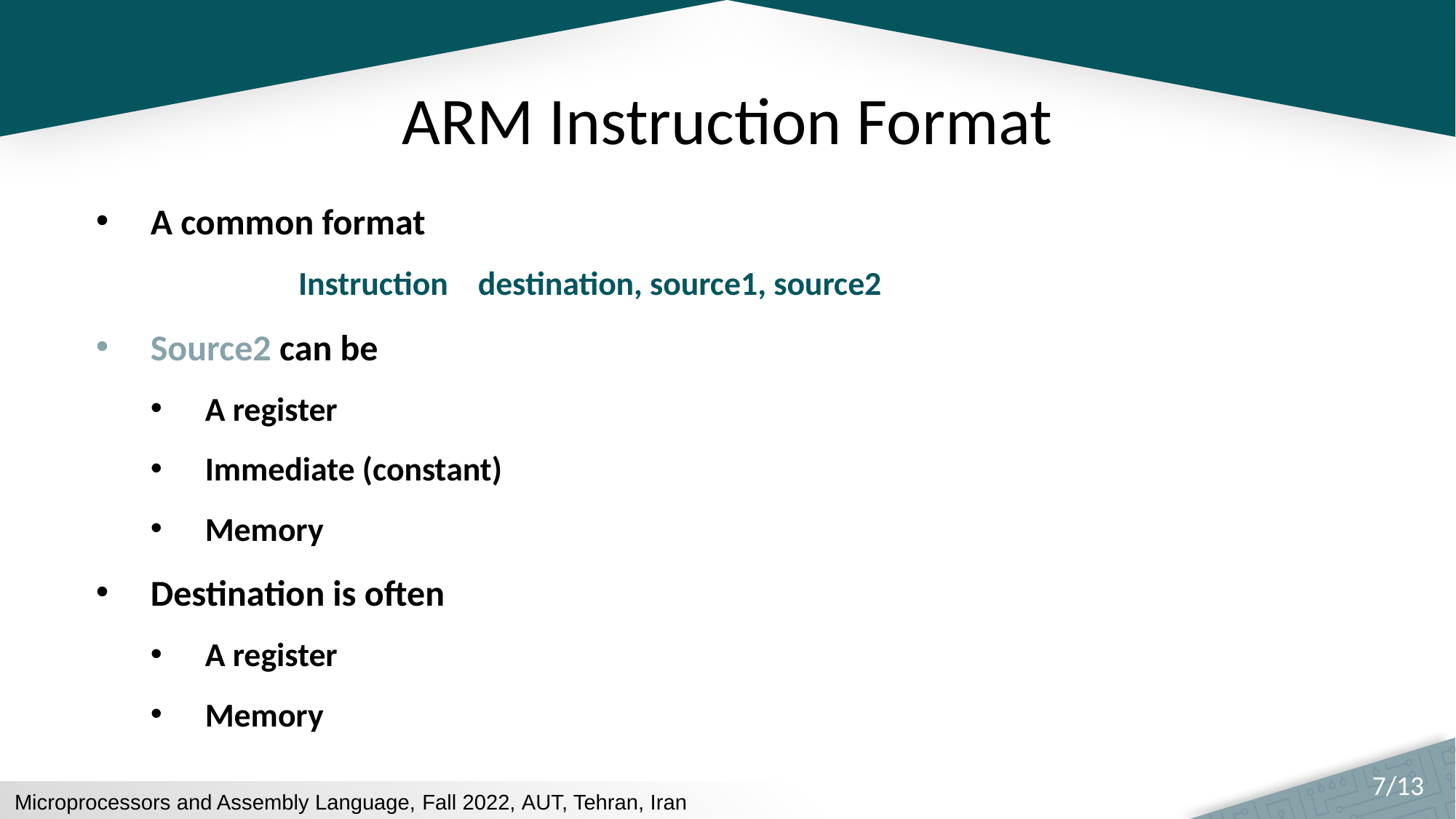

# ARM Instruction Format
A common format
Instruction    destination, source1, source2
Source2 can be
A register
Immediate (constant)
Memory
Destination is often
A register
Memory
7/13